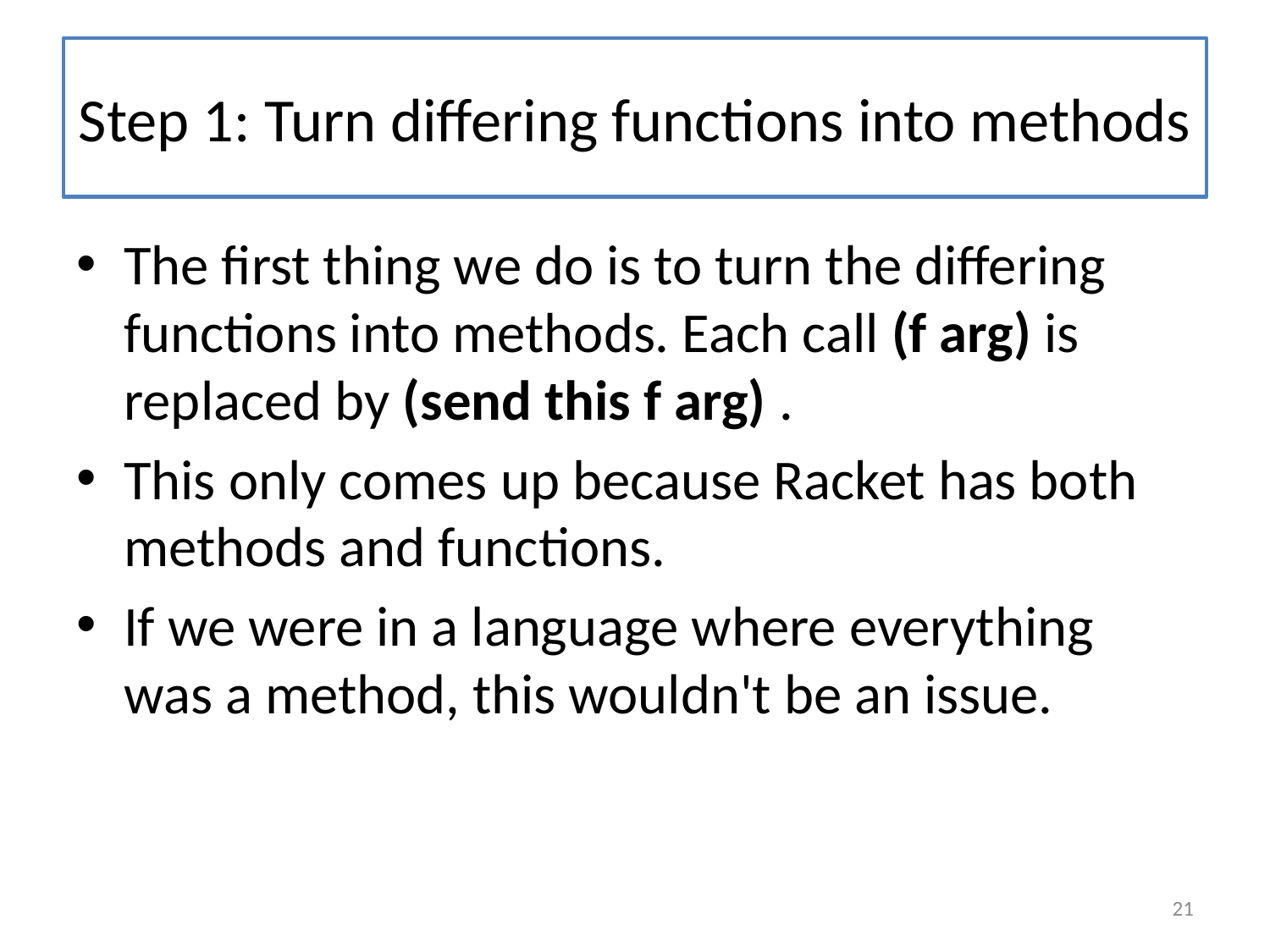

# Step 1: Turn differing functions into methods
The first thing we do is to turn the differing functions into methods. Each call (f arg) is replaced by (send this f arg) .
This only comes up because Racket has both methods and functions.
If we were in a language where everything was a method, this wouldn't be an issue.

21